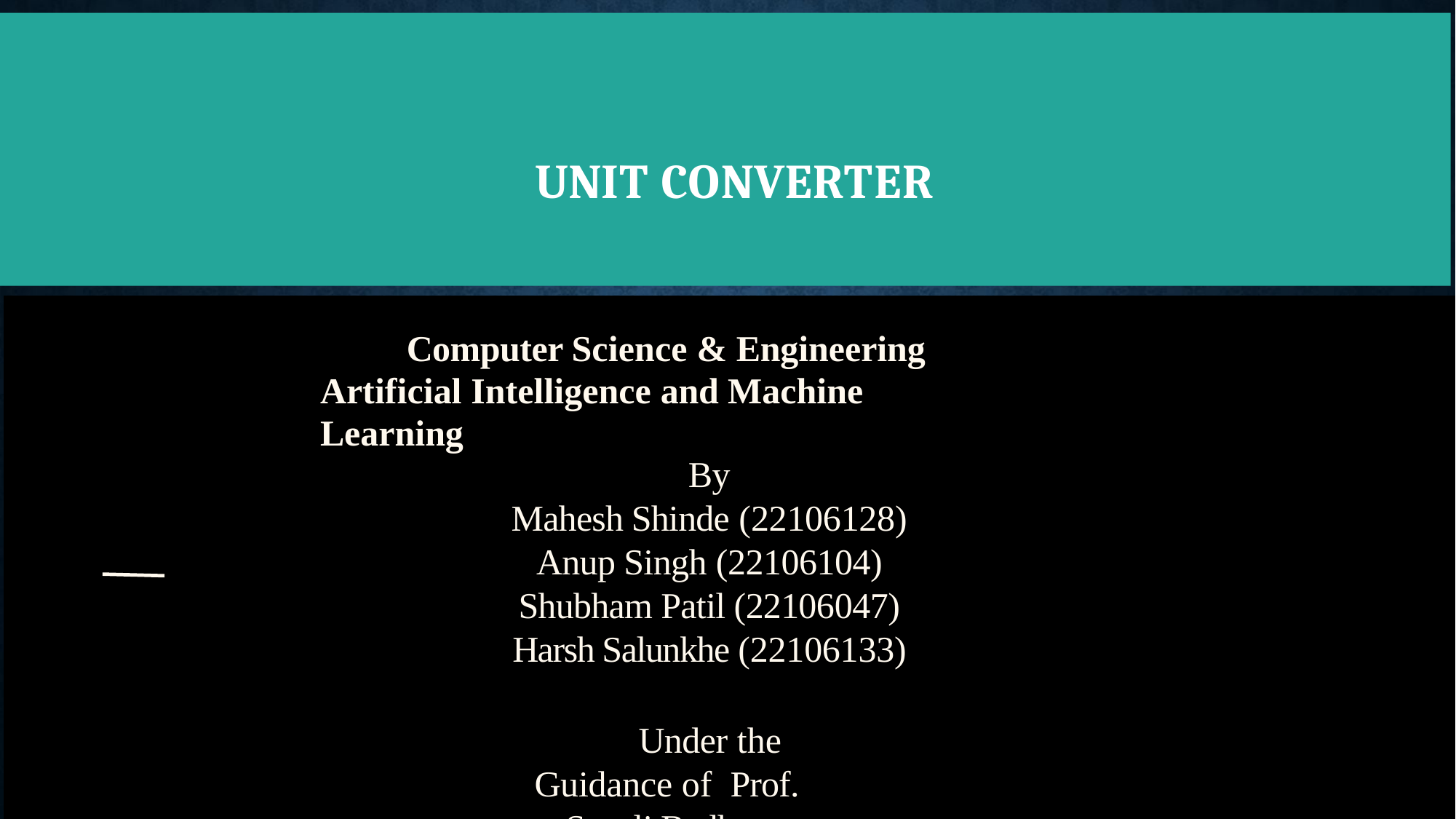

# UNIT CONVERTER

Computer Science & Engineering  Artificial Intelligence and Machine Learning
By
Mahesh Shinde (22106128)
Anup Singh (22106104)
Shubham Patil (22106047)
Harsh Salunkhe (22106133)

Under the Guidance of  Prof. Sayali Badhan